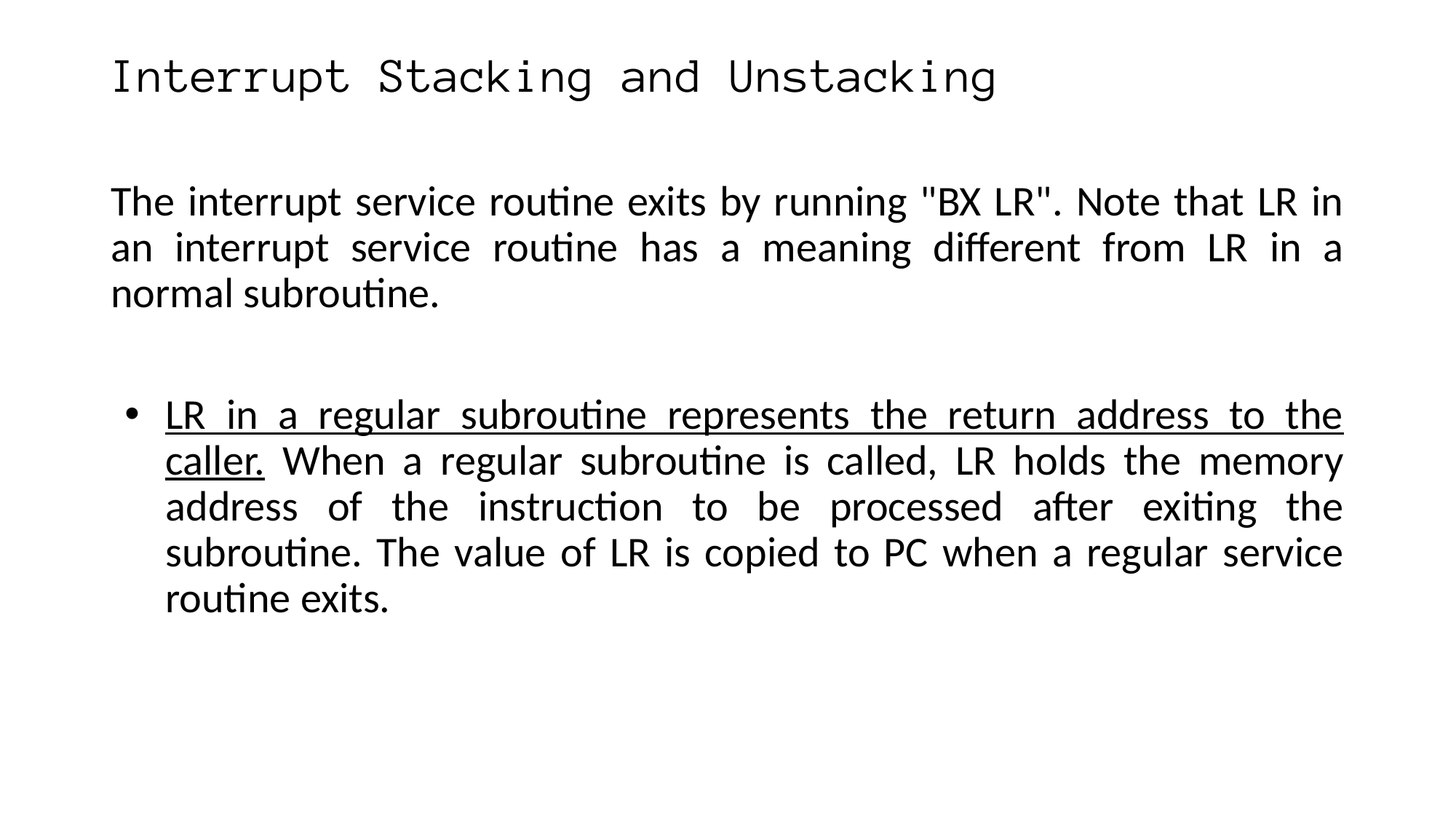

# Interrupt Stacking and Unstacking

The interrupt service routine exits by running "BX LR". Note that LR in an interrupt service routine has a meaning different from LR in a normal subroutine.

LR in a regular subroutine represents the return address to the caller. When a regular subroutine is called, LR holds the memory address of the instruction to be processed after exiting the subroutine. The value of LR is copied to PC when a regular service routine exits.